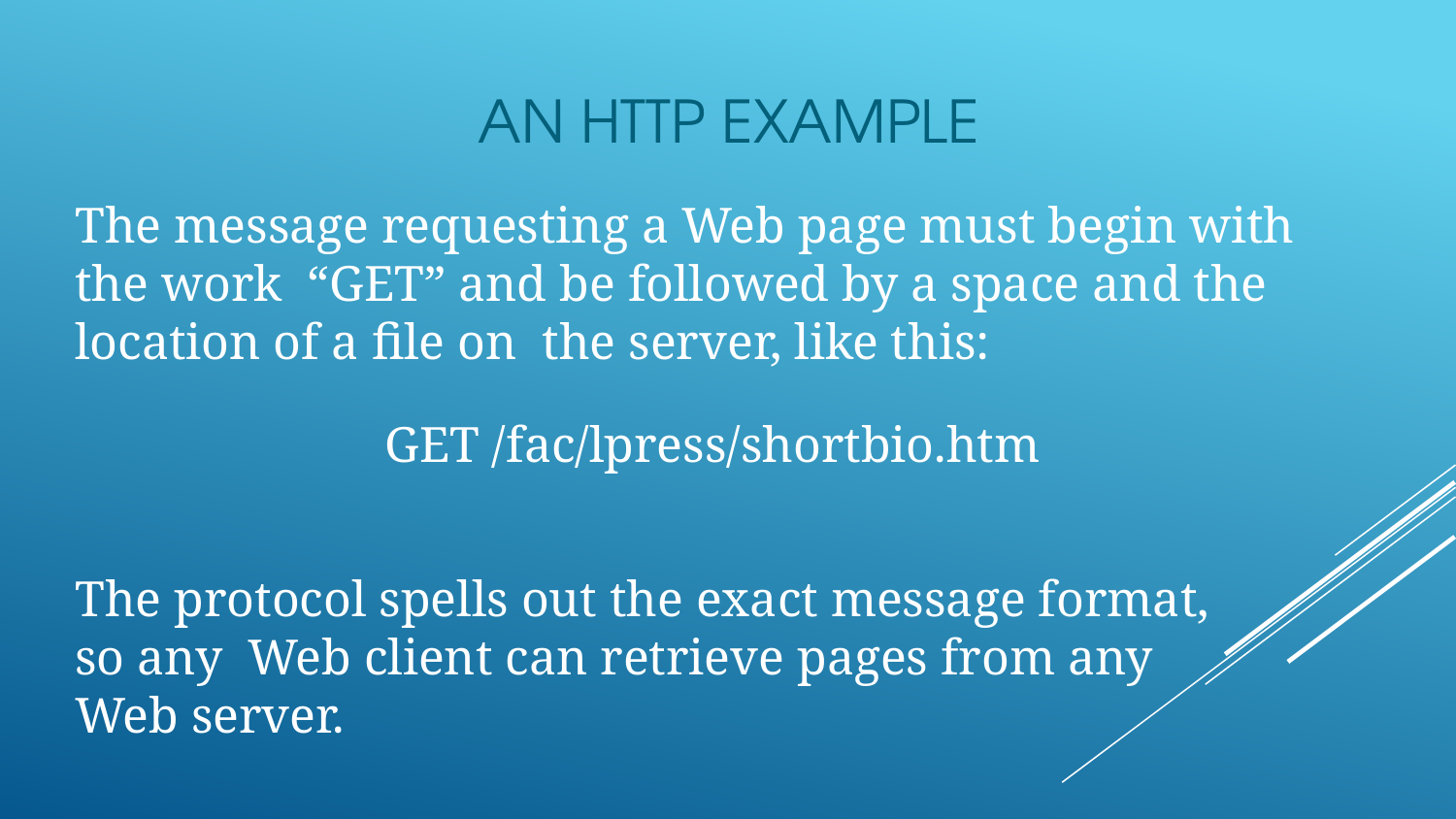

# AN HTTP EXAMPLE
The message requesting a Web page must begin with the work  “GET” and be followed by a space and the location of a file on  the server, like this:

GET /fac/lpress/shortbio.htm
The protocol spells out the exact message format, so any  Web client can retrieve pages from any Web server.